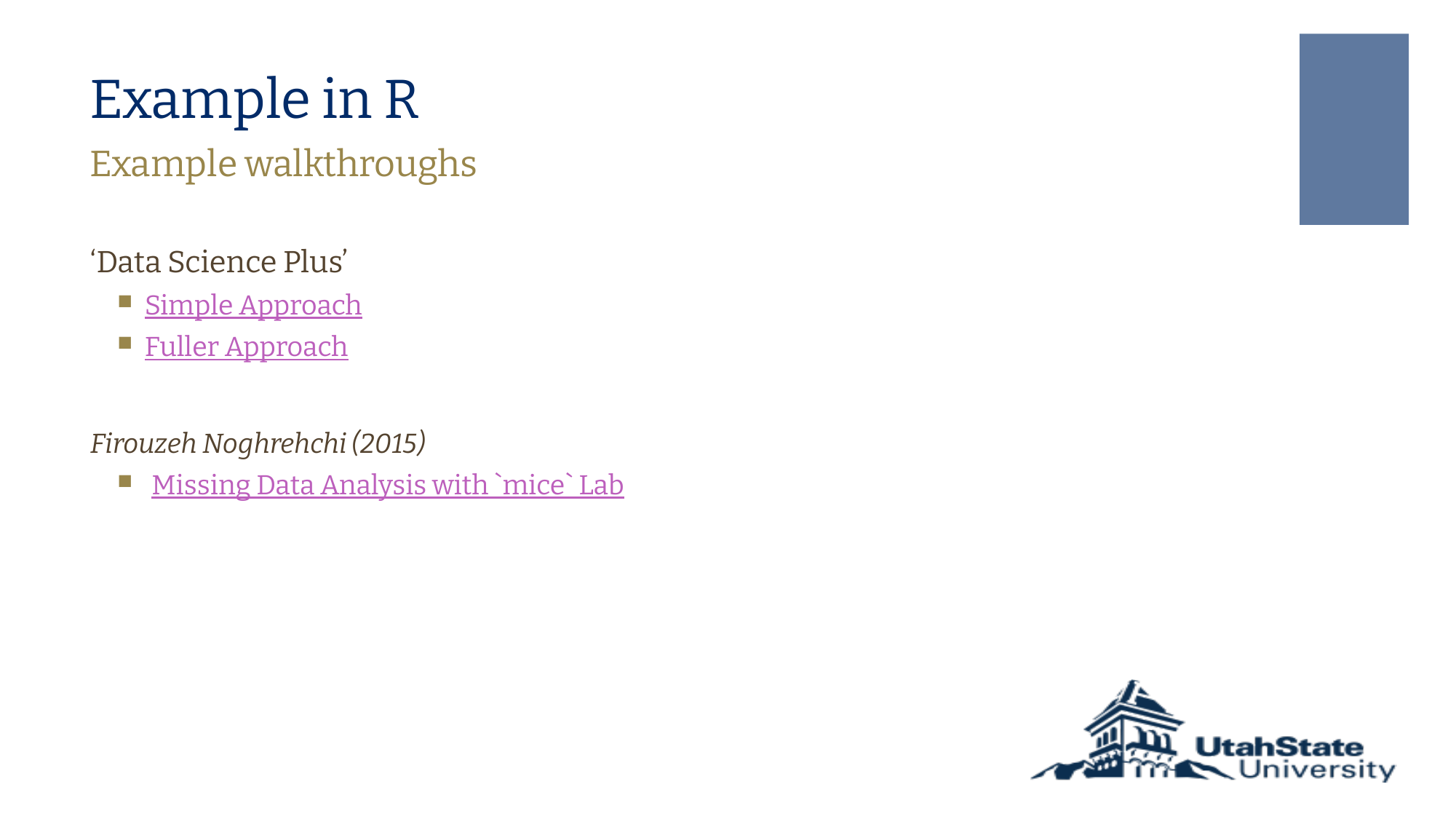

# Example in R
Example walkthroughs
‘Data Science Plus’
Simple Approach
Fuller Approach

Firouzeh Noghrehchi (2015)
Missing Data Analysis with `mice` Lab